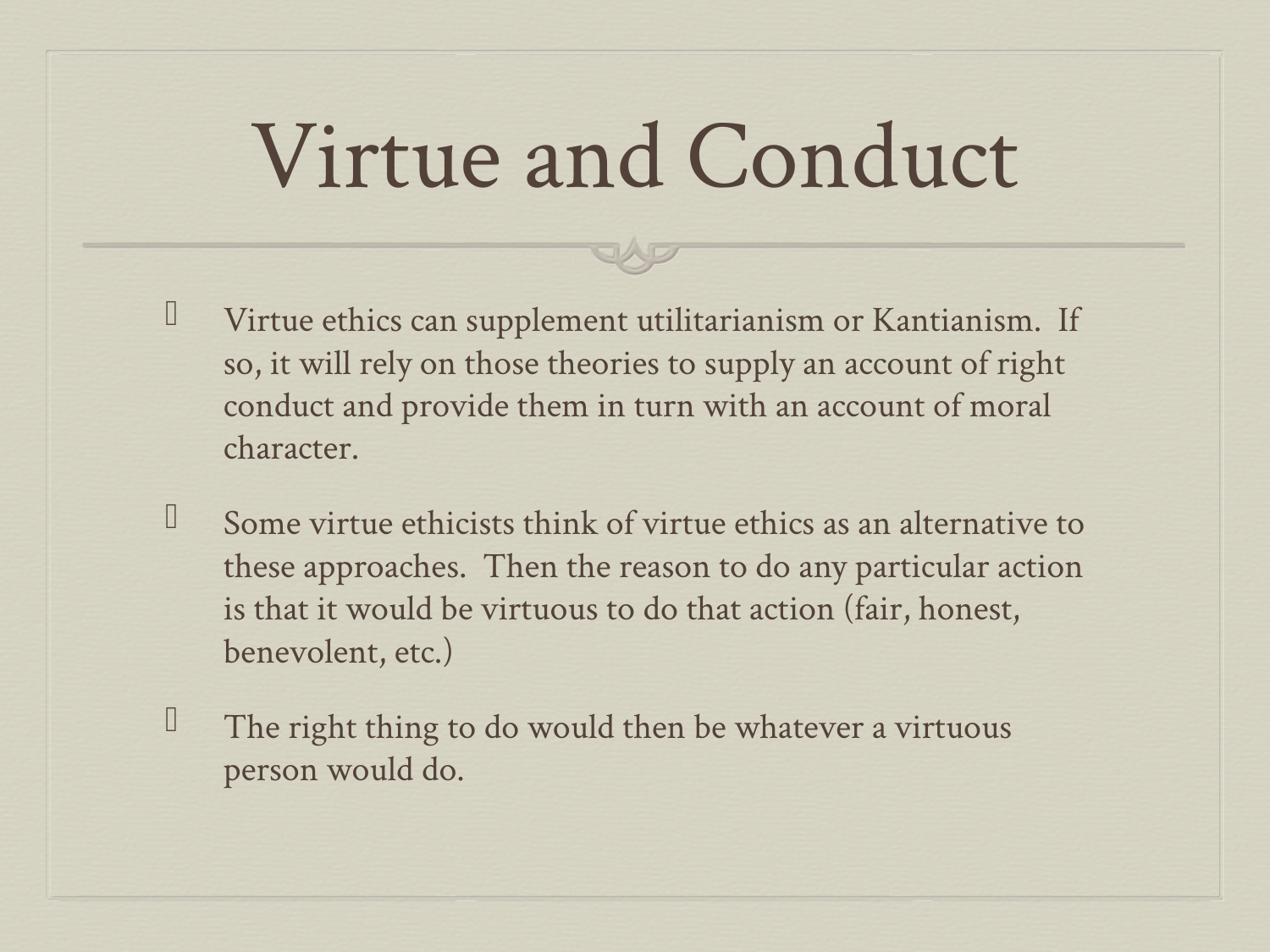

# Virtue and Conduct
Virtue ethics can supplement utilitarianism or Kantianism.  If so, it will rely on those theories to supply an account of right conduct and provide them in turn with an account of moral character.
Some virtue ethicists think of virtue ethics as an alternative to these approaches.  Then the reason to do any particular action is that it would be virtuous to do that action (fair, honest, benevolent, etc.)
The right thing to do would then be whatever a virtuous person would do.